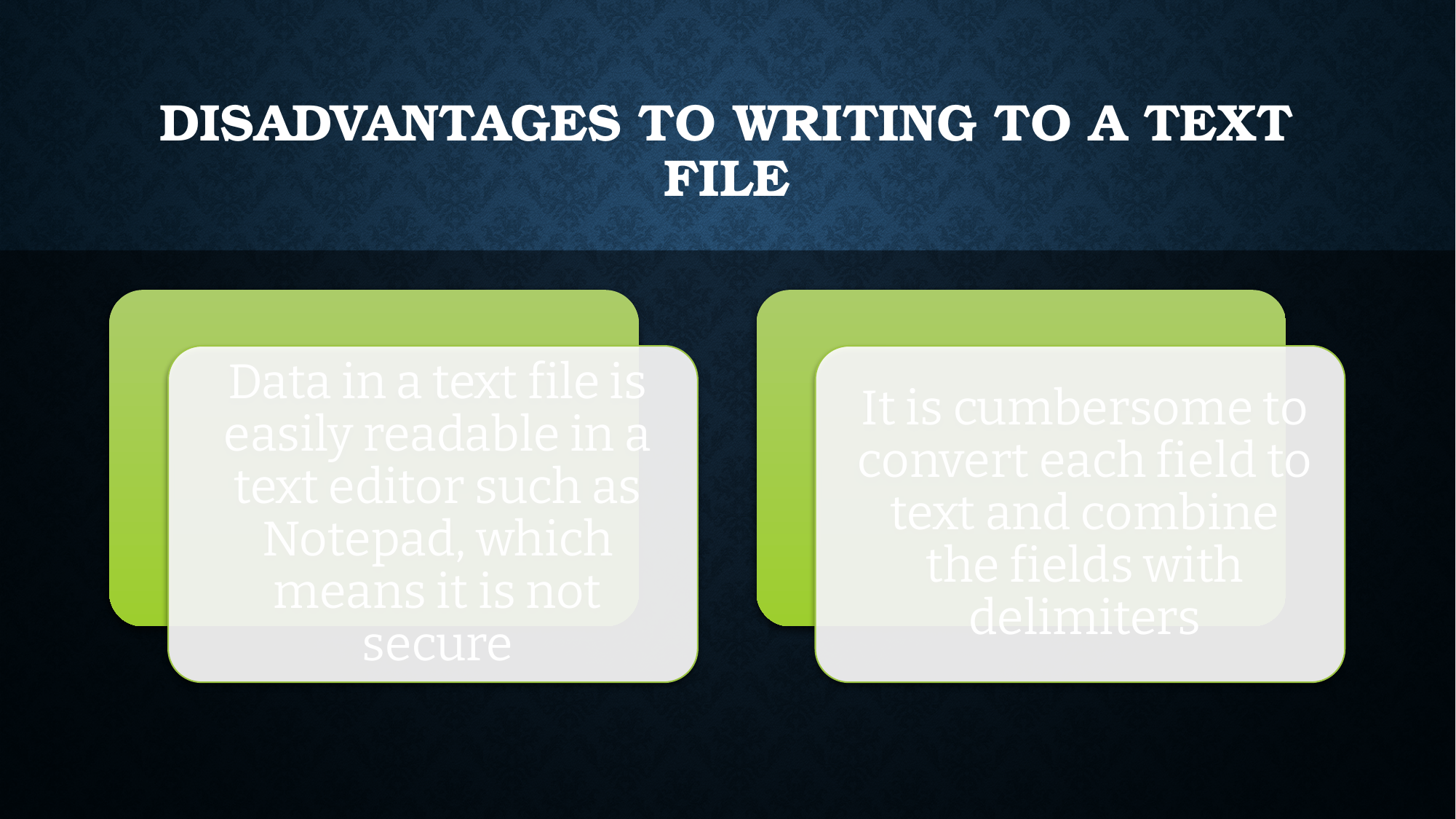

# Disadvantages to writing to a text file

Data in a text file is easily readable in a text editor such as Notepad, which means it is not secure
It is cumbersome to convert each field to text and combine the fields with delimiters